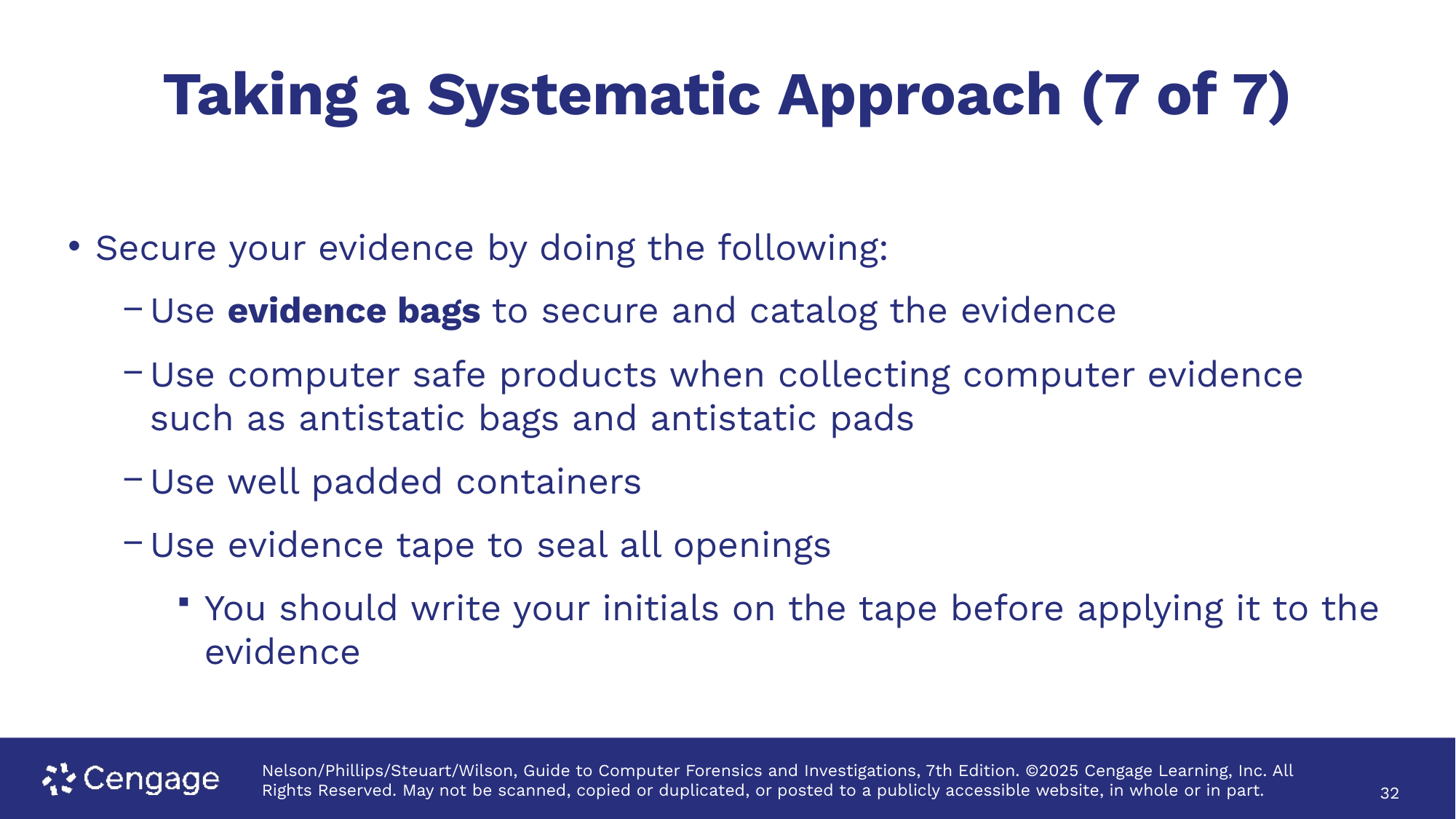

# Taking a Systematic Approach (7 of 7)
Secure your evidence by doing the following:
Use evidence bags to secure and catalog the evidence
Use computer safe products when collecting computer evidence such as antistatic bags and antistatic pads
Use well padded containers
Use evidence tape to seal all openings
You should write your initials on the tape before applying it to the evidence